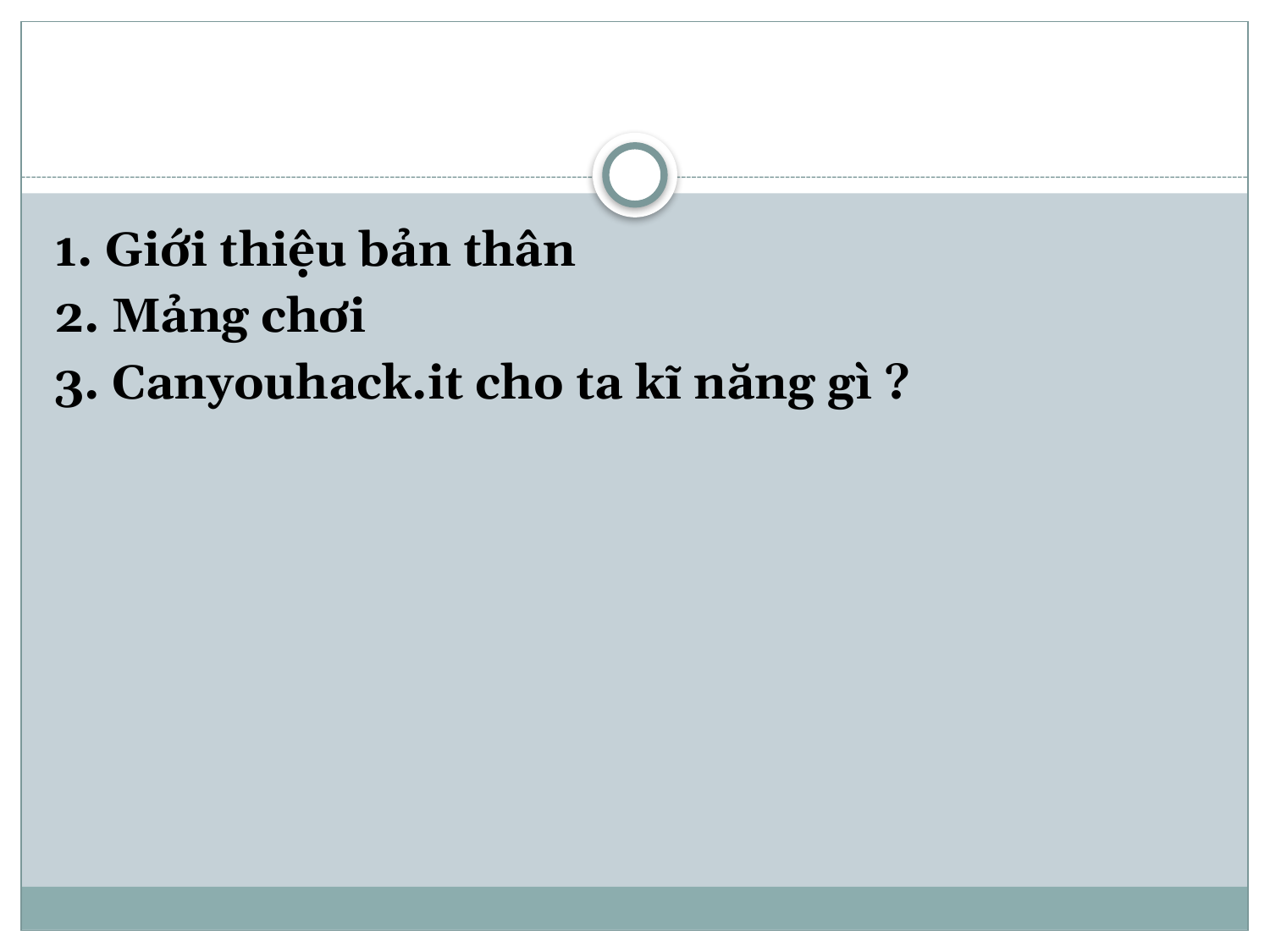

#
1. Giới thiệu bản thân
2. Mảng chơi
3. Canyouhack.it cho ta kĩ năng gì ?